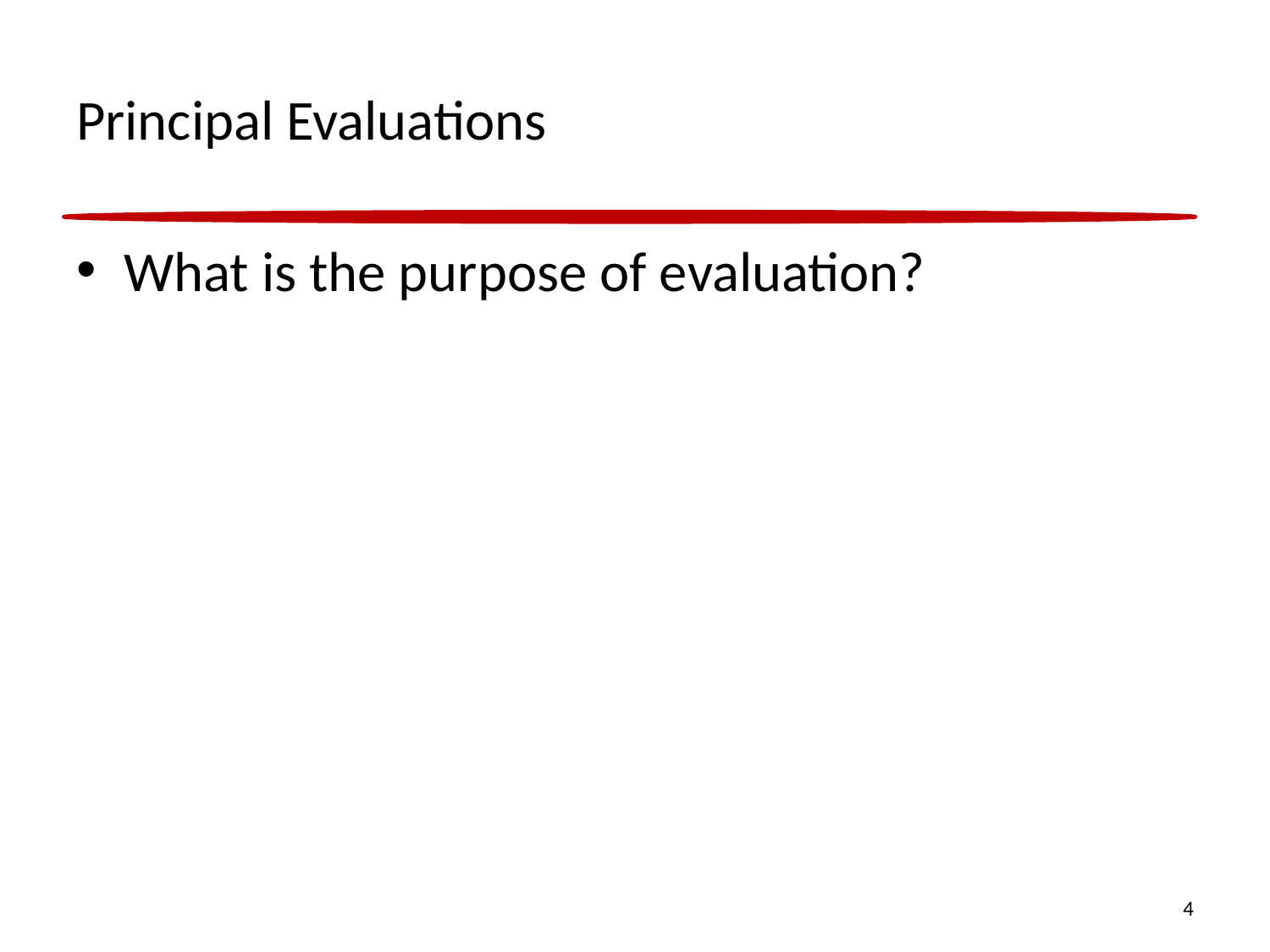

# Principal Evaluations
What is the purpose of evaluation?
4